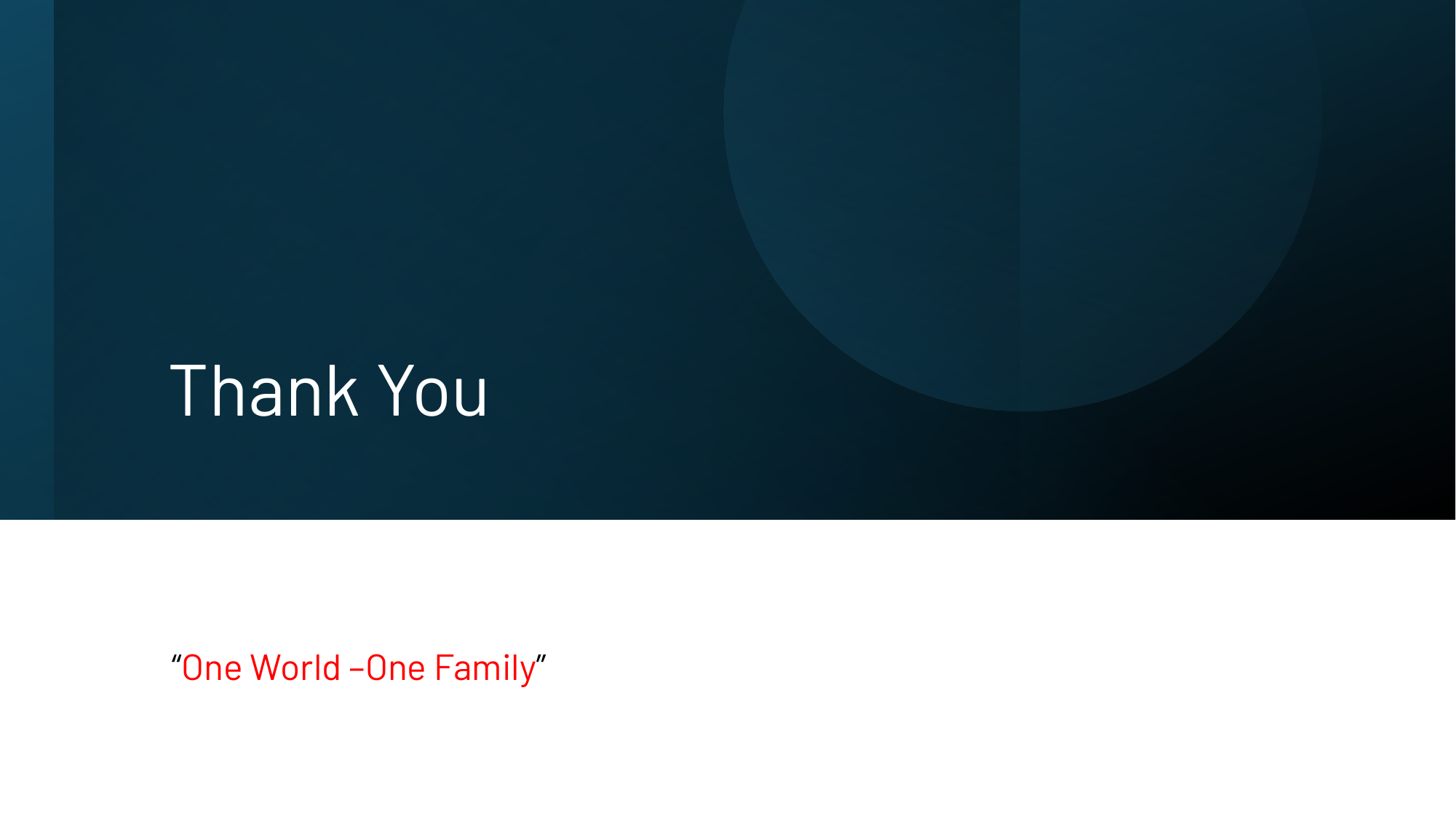

# Thank You
“One World –One Family”